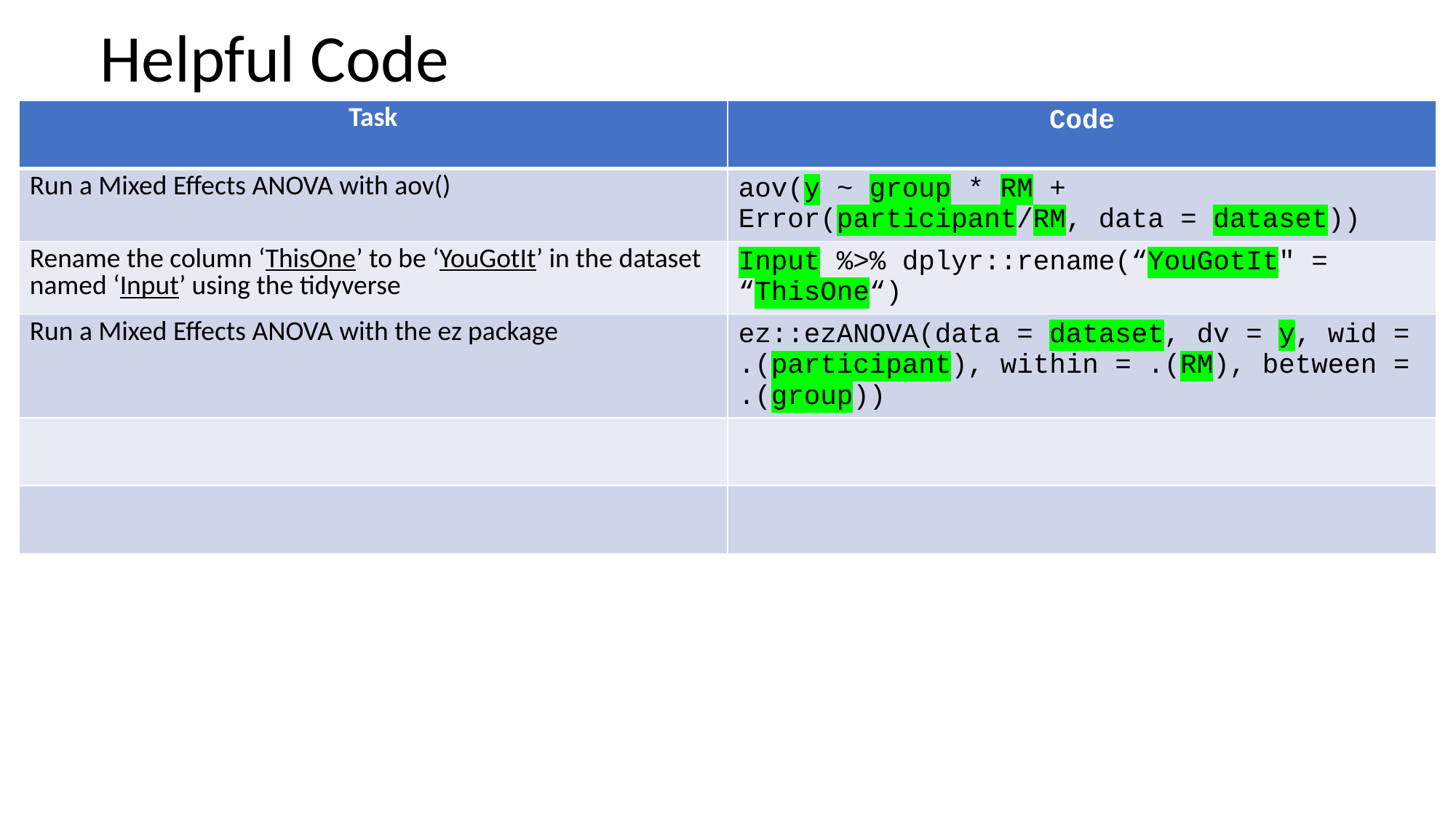

# Helpful Code
| Task | Code |
| --- | --- |
| Run a Mixed Effects ANOVA with aov() | aov(y ~ group \* RM + Error(participant/RM, data = dataset)) |
| Rename the column ‘ThisOne’ to be ‘YouGotIt’ in the dataset named ‘Input’ using the tidyverse | Input %>% dplyr::rename(“YouGotIt" = “ThisOne“) |
| Run a Mixed Effects ANOVA with the ez package | ez::ezANOVA(data = dataset, dv = y, wid = .(participant), within = .(RM), between = .(group)) |
|  |  |
|  |  |